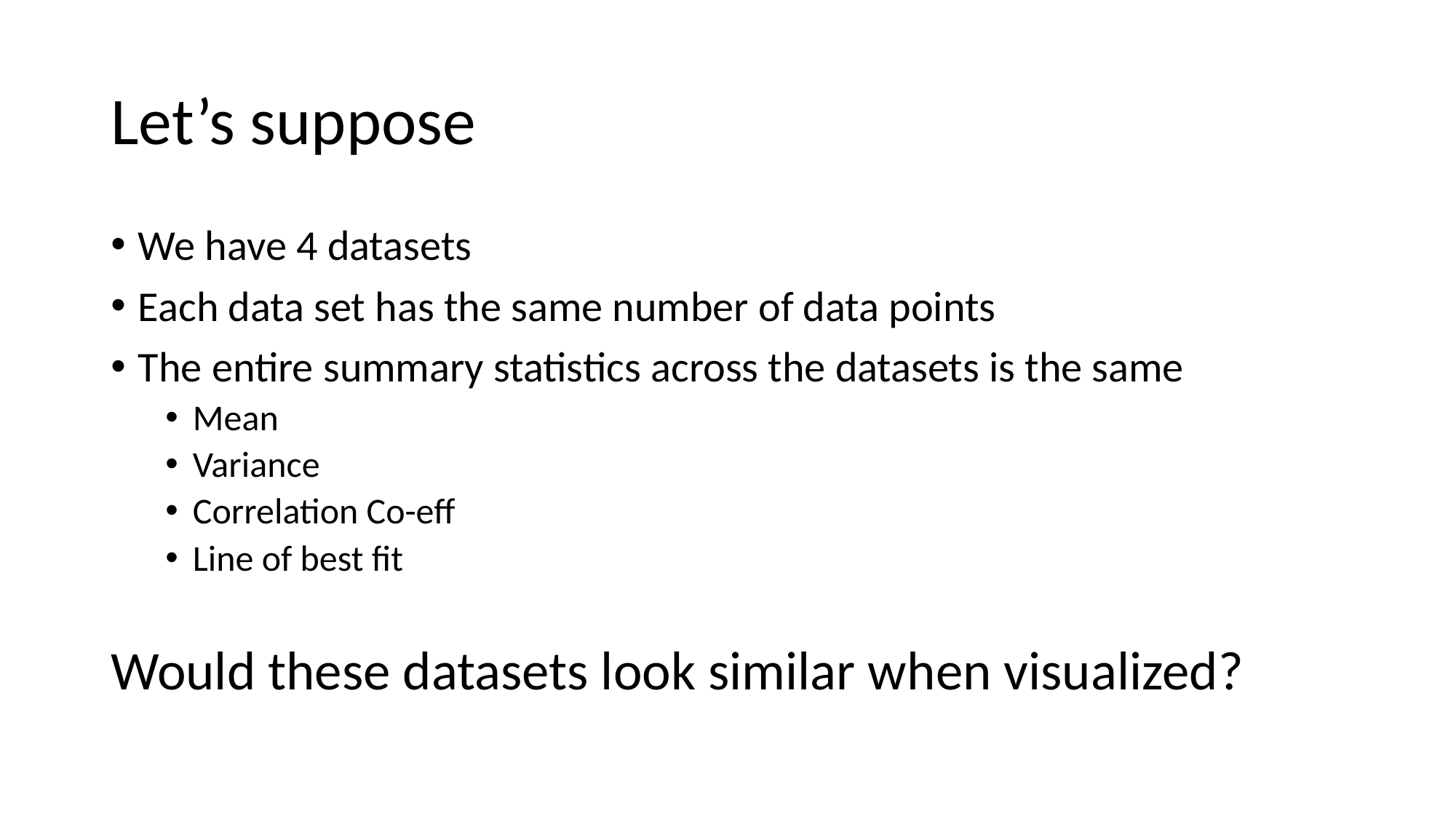

# Let’s suppose
We have 4 datasets
Each data set has the same number of data points
The entire summary statistics across the datasets is the same
Mean
Variance
Correlation Co-eff
Line of best fit

Would these datasets look similar when visualized?